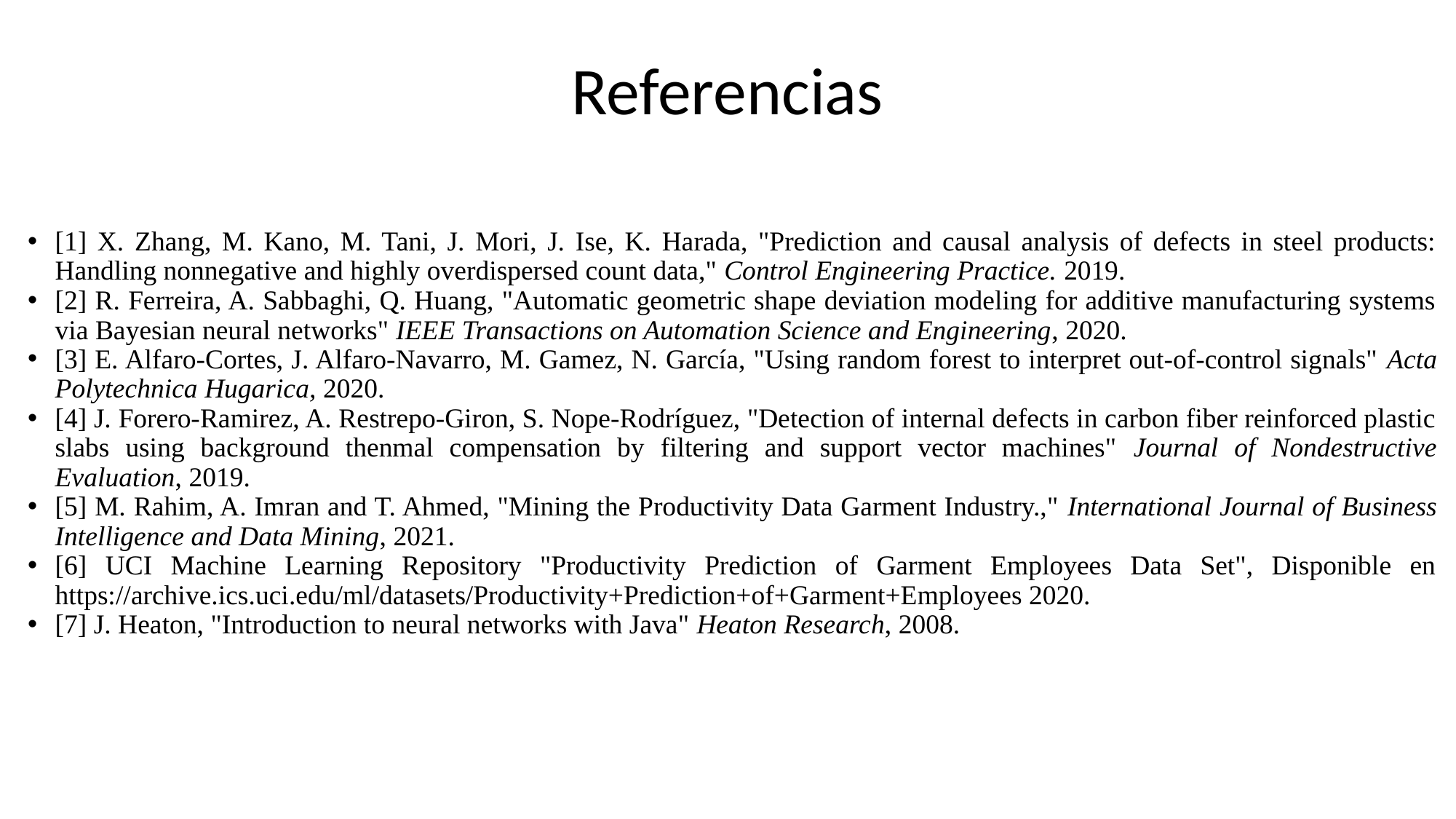

# Referencias
[1] X. Zhang, M. Kano, M. Tani, J. Mori, J. Ise, K. Harada, "Prediction and causal analysis of defects in steel products: Handling nonnegative and highly overdispersed count data," Control Engineering Practice. 2019.
[2] R. Ferreira, A. Sabbaghi, Q. Huang, "Automatic geometric shape deviation modeling for additive manufacturing systems via Bayesian neural networks" IEEE Transactions on Automation Science and Engineering, 2020.
[3] E. Alfaro-Cortes, J. Alfaro-Navarro, M. Gamez, N. García, "Using random forest to interpret out-of-control signals" Acta Polytechnica Hugarica, 2020.
[4] J. Forero-Ramirez, A. Restrepo-Giron, S. Nope-Rodríguez, "Detection of internal defects in carbon fiber reinforced plastic slabs using background thenmal compensation by filtering and support vector machines" Journal of Nondestructive Evaluation, 2019.
[5] M. Rahim, A. Imran and T. Ahmed, "Mining the Productivity Data Garment Industry.," International Journal of Business Intelligence and Data Mining, 2021.
[6] UCI Machine Learning Repository "Productivity Prediction of Garment Employees Data Set", Disponible en https://archive.ics.uci.edu/ml/datasets/Productivity+Prediction+of+Garment+Employees 2020.
[7] J. Heaton, "Introduction to neural networks with Java" Heaton Research, 2008.